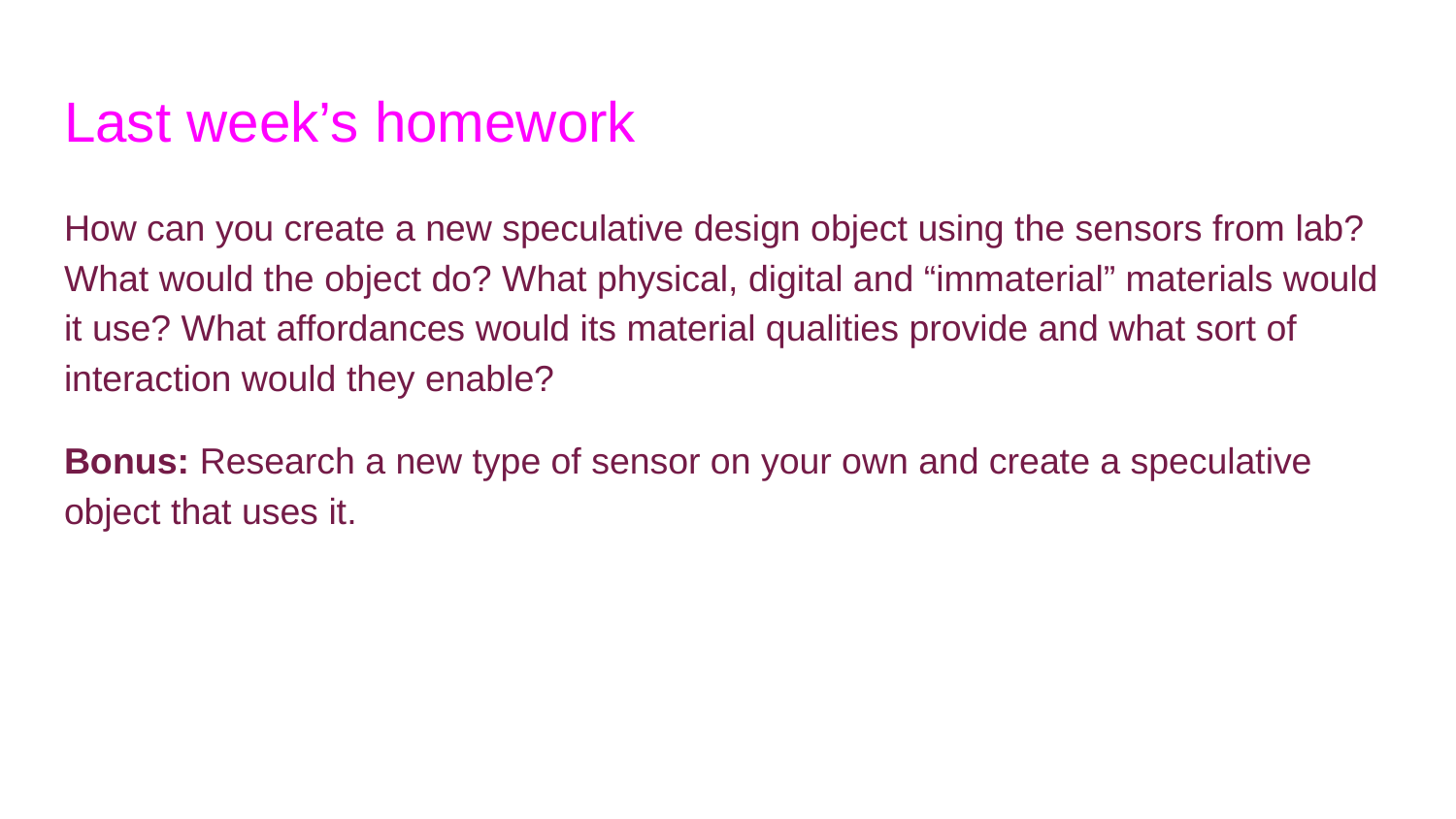

# Last week’s homework
How can you create a new speculative design object using the sensors from lab? What would the object do? What physical, digital and “immaterial” materials would it use? What affordances would its material qualities provide and what sort of interaction would they enable?
Bonus: Research a new type of sensor on your own and create a speculative object that uses it.